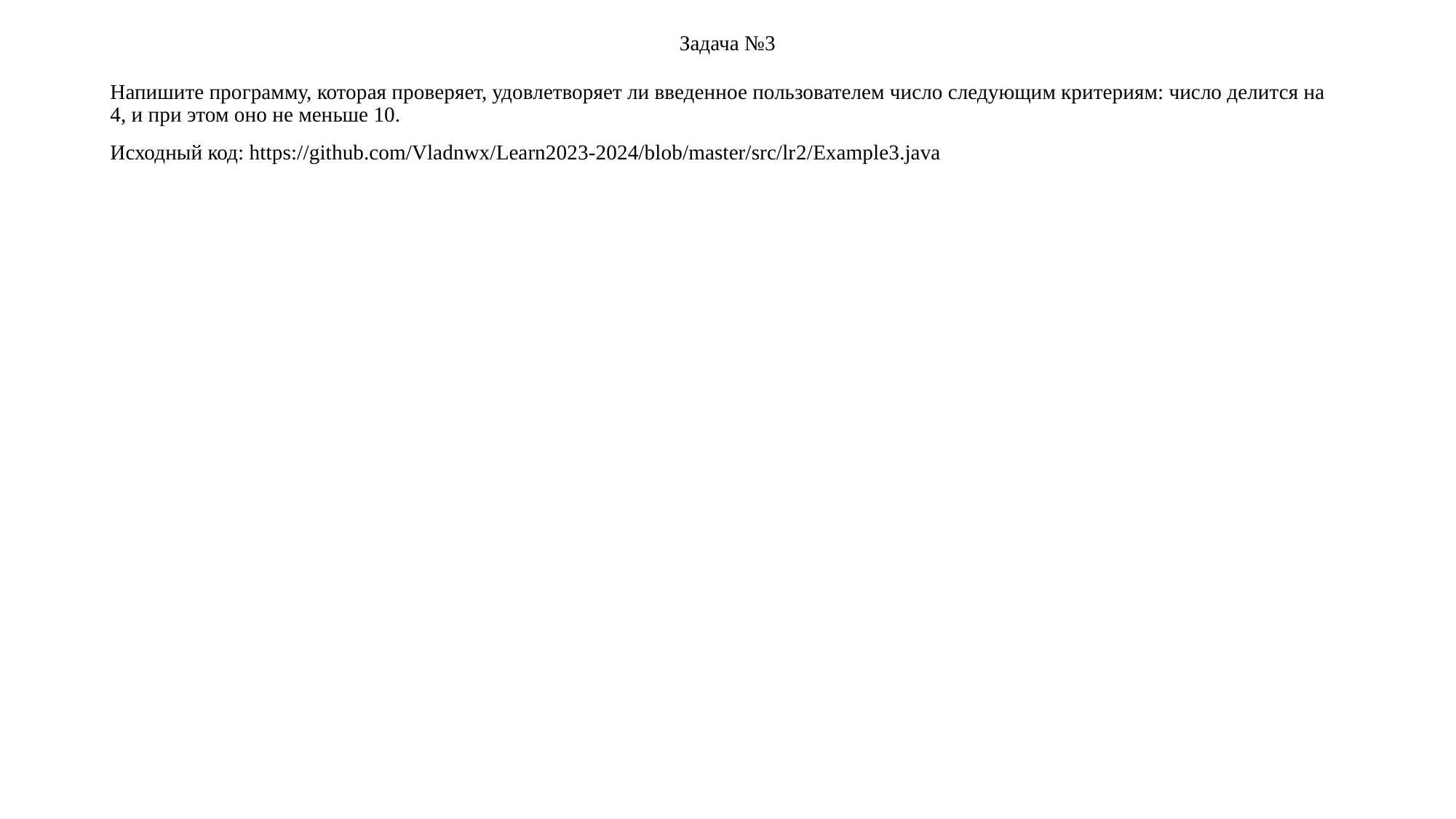

# Задача №3
Напишите программу, которая проверяет, удовлетворяет ли введенное пользователем число следующим критериям: число делится на 4, и при этом оно не меньше 10.
Исходный код: https://github.com/Vladnwx/Learn2023-2024/blob/master/src/lr2/Example3.java